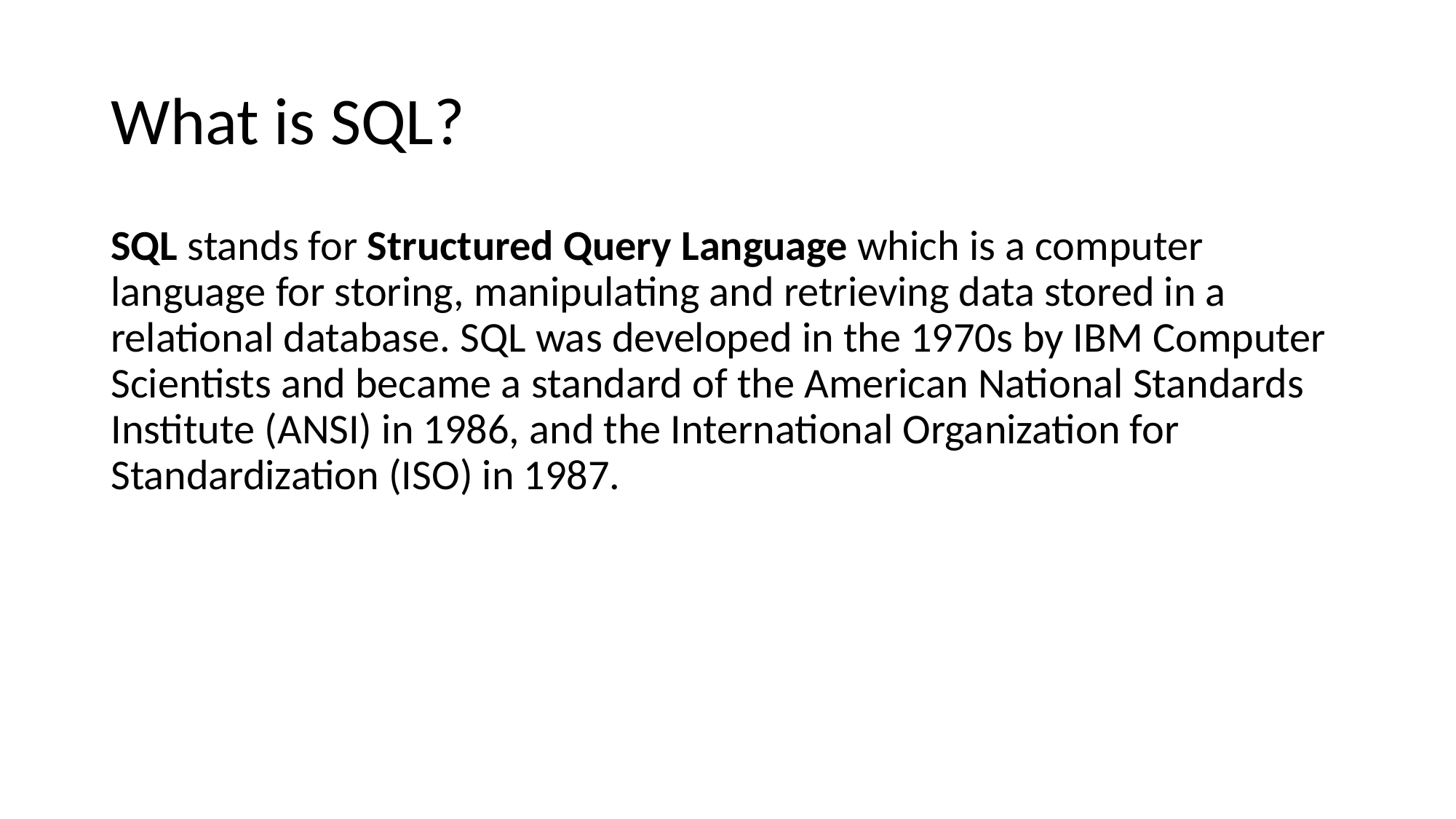

# What is SQL?
SQL stands for Structured Query Language which is a computer language for storing, manipulating and retrieving data stored in a relational database. SQL was developed in the 1970s by IBM Computer Scientists and became a standard of the American National Standards Institute (ANSI) in 1986, and the International Organization for Standardization (ISO) in 1987.